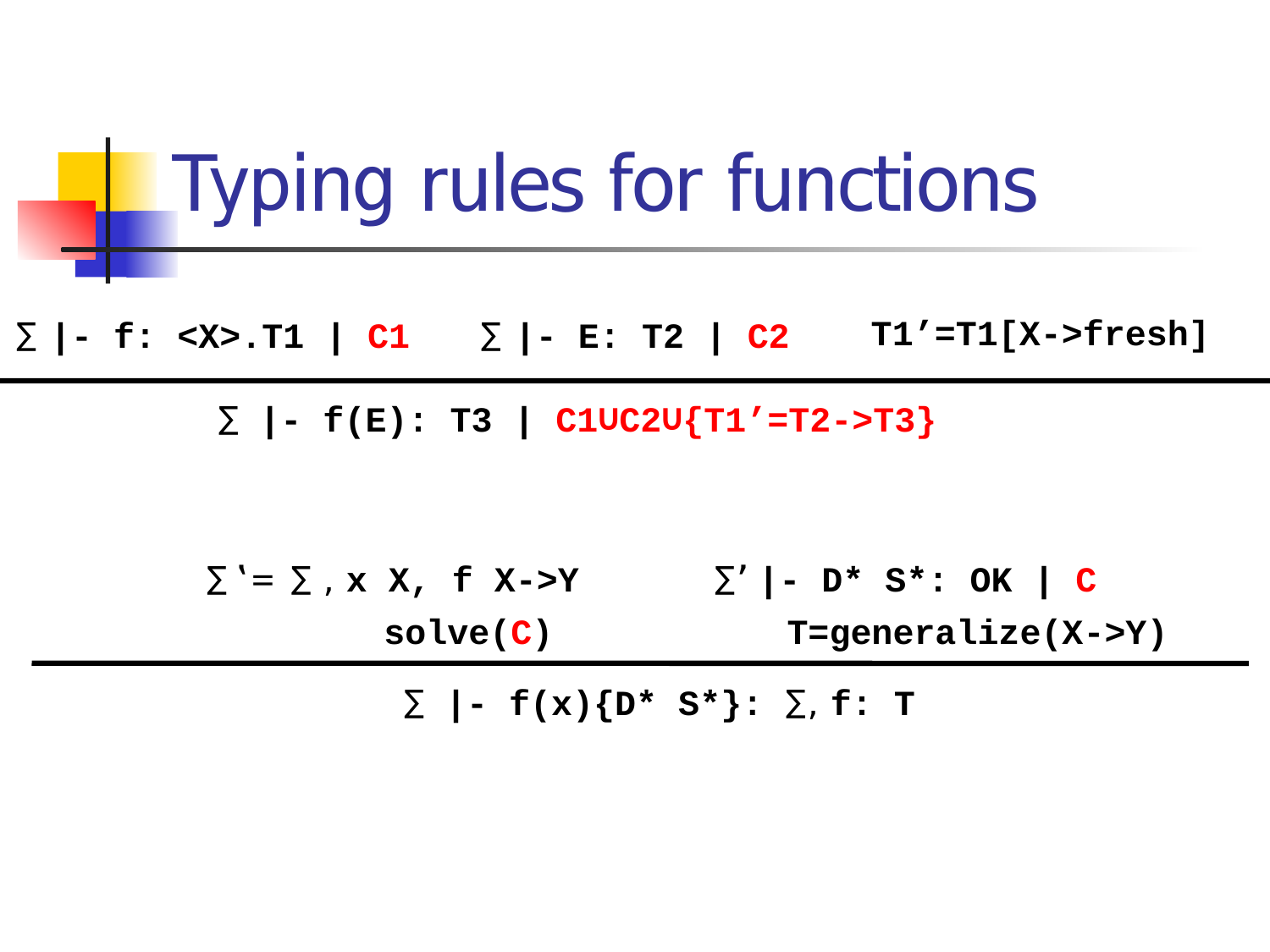

# Typing rules for functions
T1’=T1[X->fresh]
∑ |- f: <X>.T1 | C1
∑ |- E: T2 | C2

∑ |- f(E): T3 | C1∪C2∪{T1’=T2->T3}
∑ ‘= ∑ , x X, f X->Y
∑’ |- D* S*: OK | C
solve(C)
T=generalize(X->Y)

∑ |- f(x){D* S*}: ∑, f: T